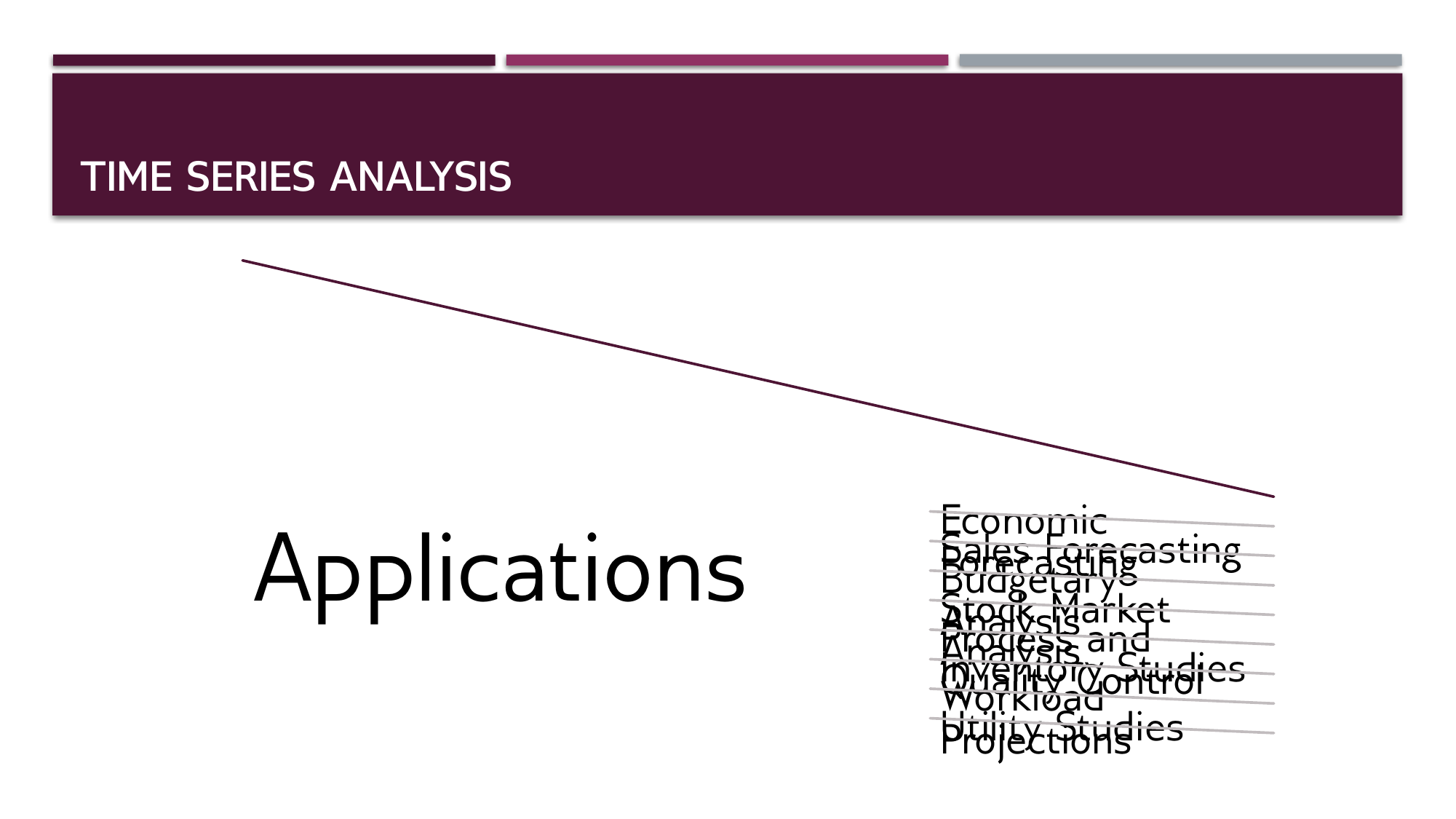

# Time series analysis

Applications
Sales Forecasting
Stock Market Analysis
Inventory Studies
Utility Studies